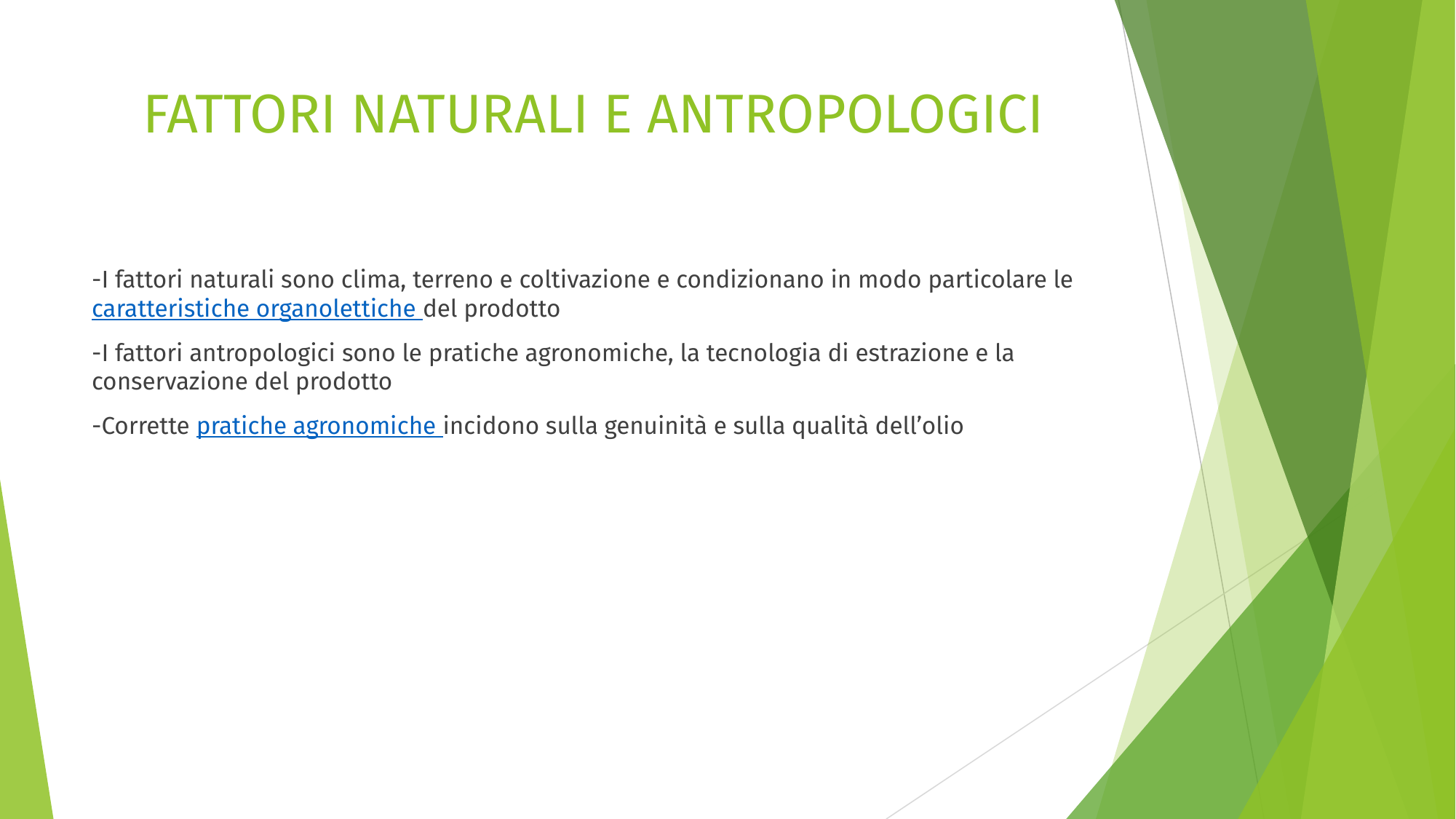

# FATTORI NATURALI E ANTROPOLOGICI
-I fattori naturali sono clima, terreno e coltivazione e condizionano in modo particolare le caratteristiche organolettiche del prodotto
-I fattori antropologici sono le pratiche agronomiche, la tecnologia di estrazione e la conservazione del prodotto
-Corrette pratiche agronomiche incidono sulla genuinità e sulla qualità dell’olio